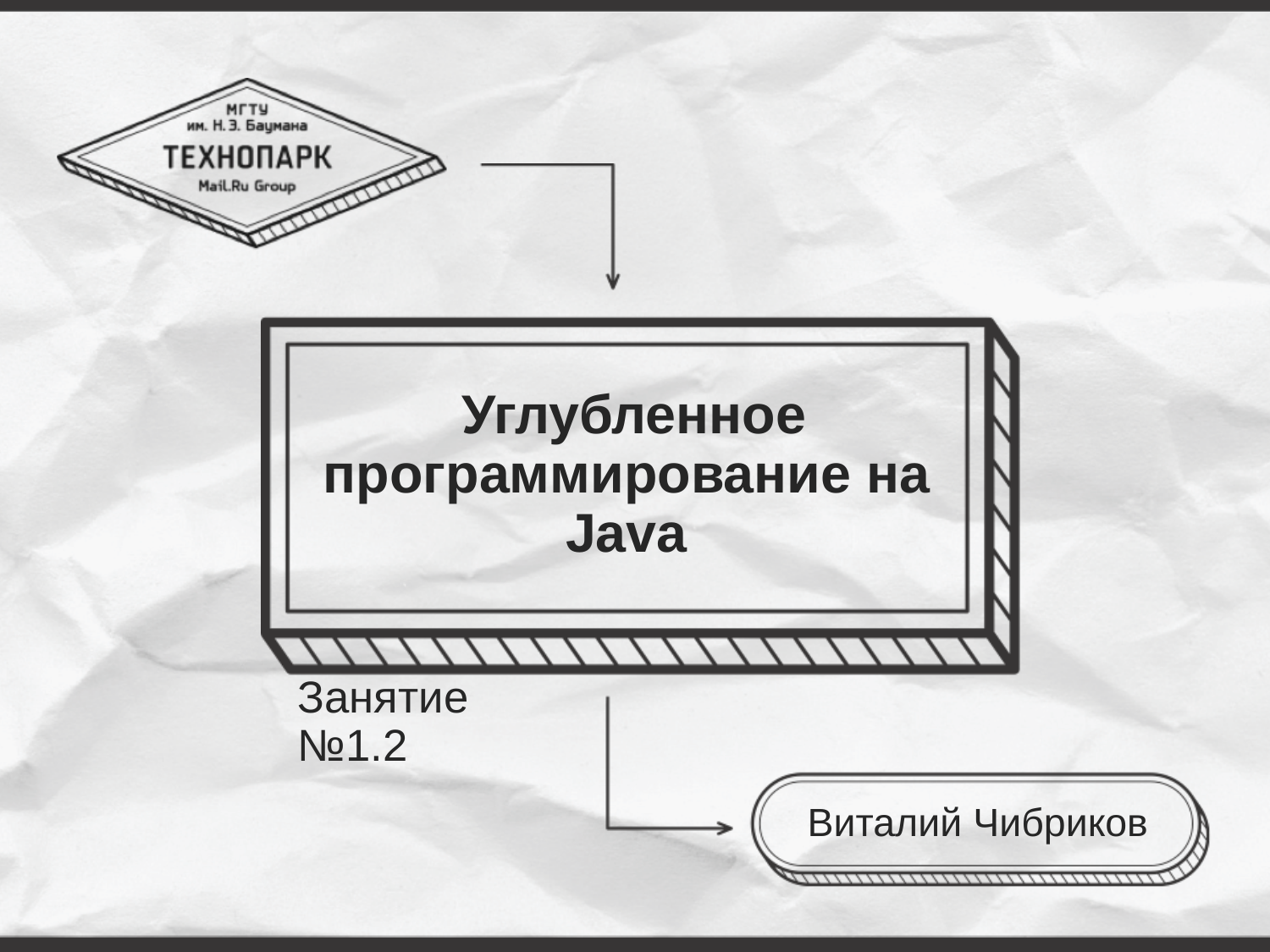

# Углубленное программирование на Java
Занятие №1.2
Виталий Чибриков